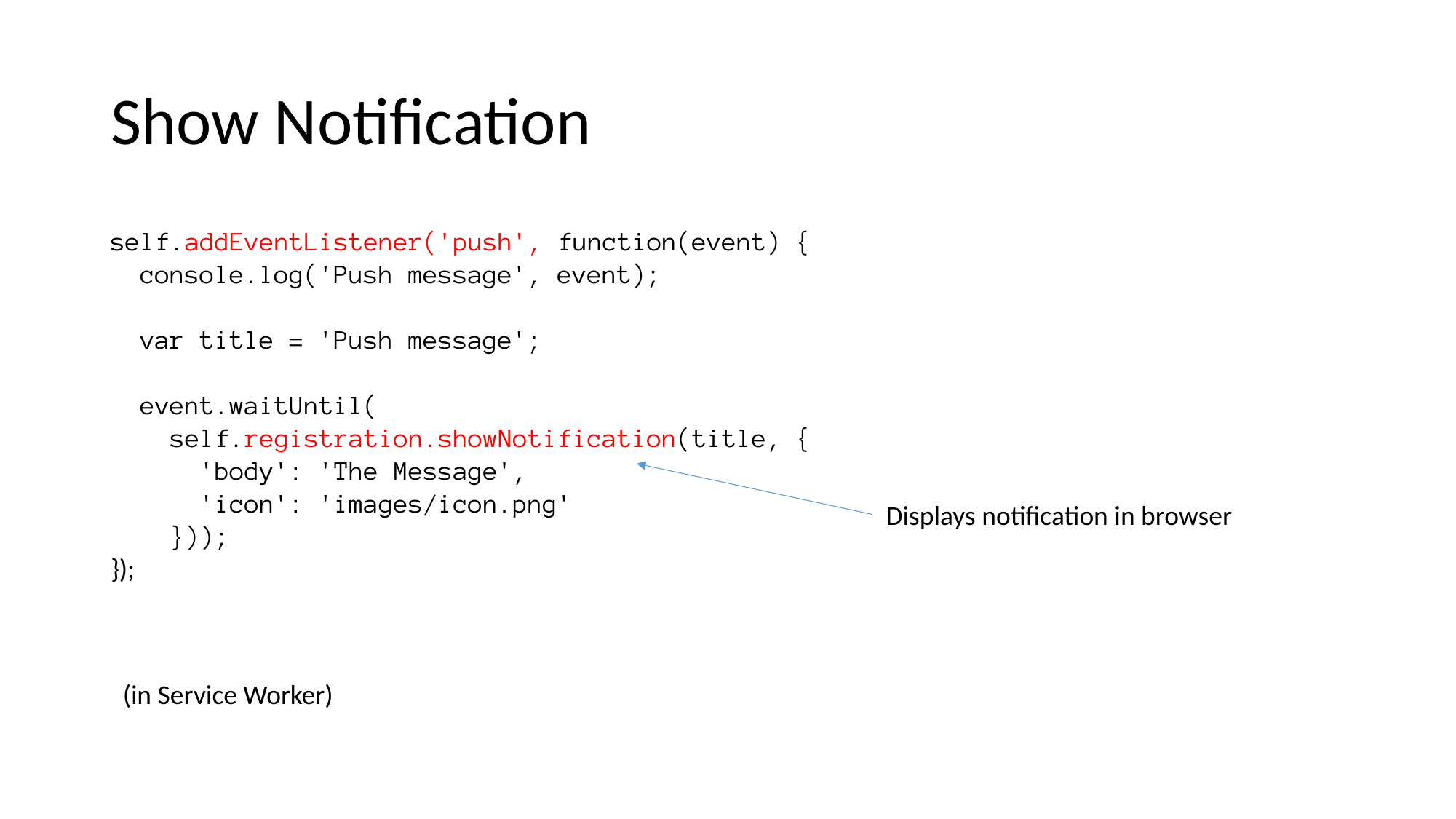

# Show Notification
self.addEventListener('push', function(event) {
  console.log('Push message', event);

  var title = 'Push message';

  event.waitUntil(
    self.registration.showNotification(title, {
      'body': 'The Message',
      'icon': 'images/icon.png'
    }));
});
Displays notification in browser
(in Service Worker)